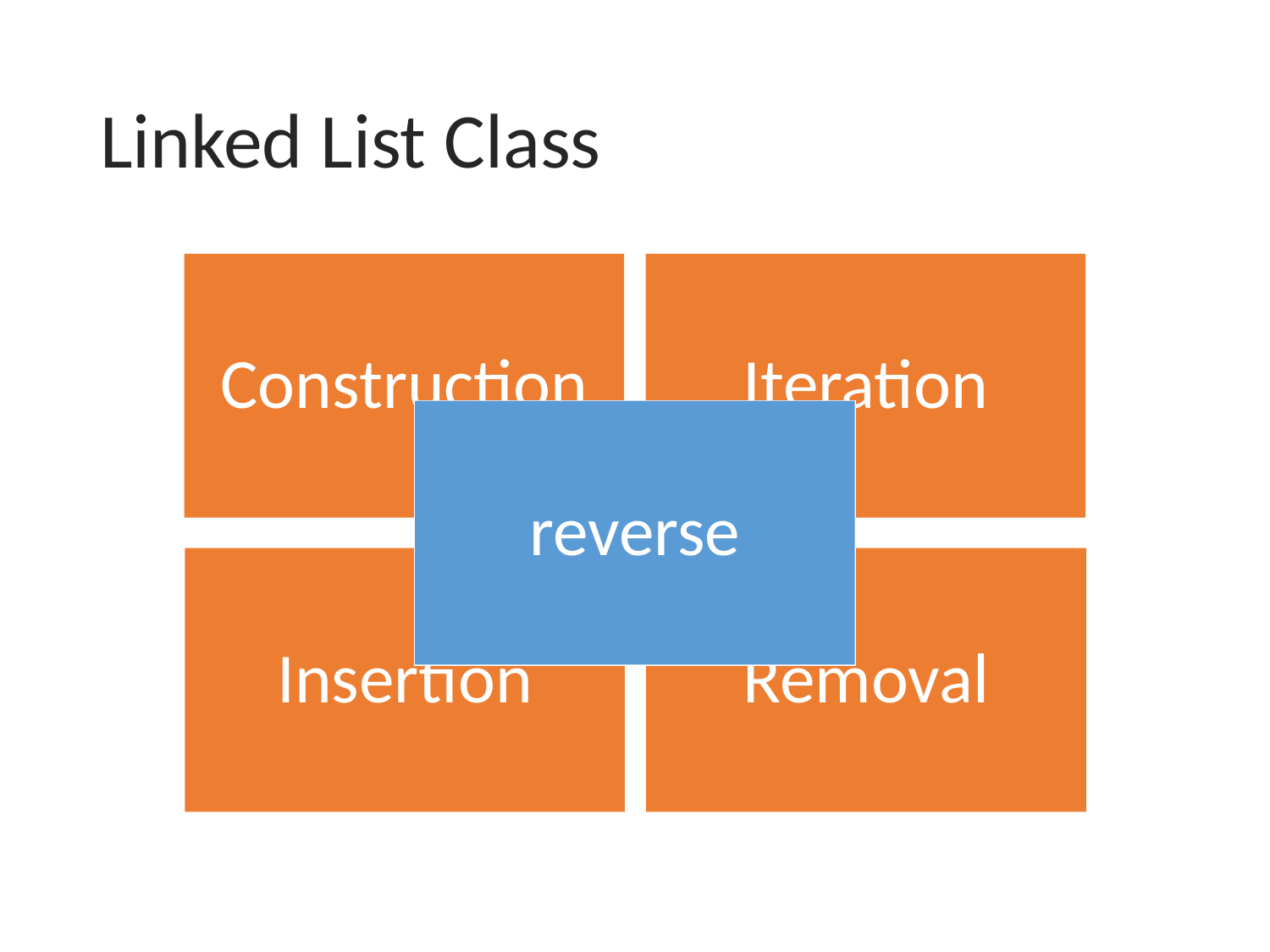

# Linked List Class

Construction

Iteration

reverse

Insertion

Removal